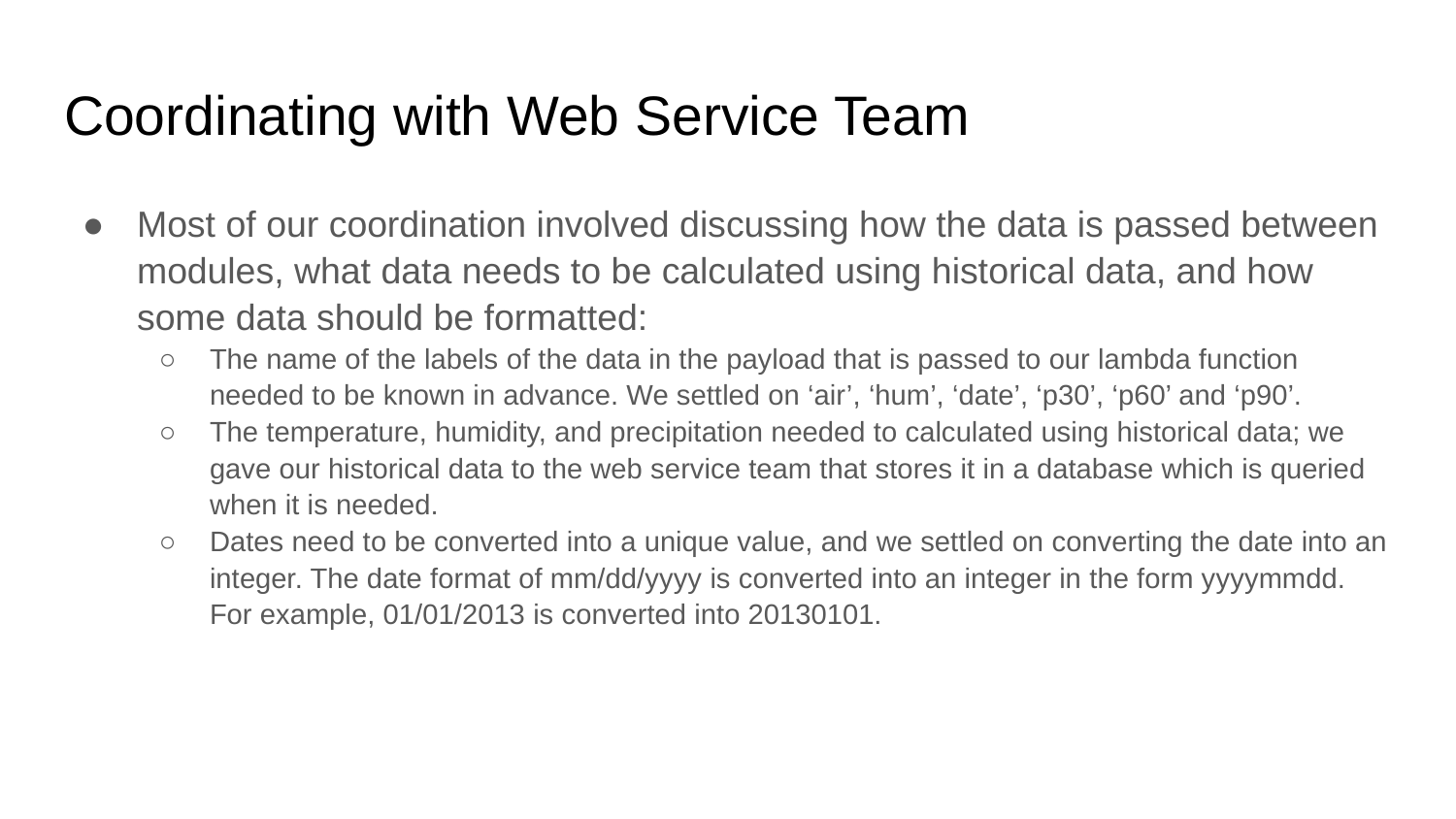

# Coordinating with Web Service Team
Most of our coordination involved discussing how the data is passed between modules, what data needs to be calculated using historical data, and how some data should be formatted:
The name of the labels of the data in the payload that is passed to our lambda function needed to be known in advance. We settled on ‘air’, ‘hum’, ‘date’, ‘p30’, ‘p60’ and ‘p90’.
The temperature, humidity, and precipitation needed to calculated using historical data; we gave our historical data to the web service team that stores it in a database which is queried when it is needed.
Dates need to be converted into a unique value, and we settled on converting the date into an integer. The date format of mm/dd/yyyy is converted into an integer in the form yyyymmdd. For example, 01/01/2013 is converted into 20130101.